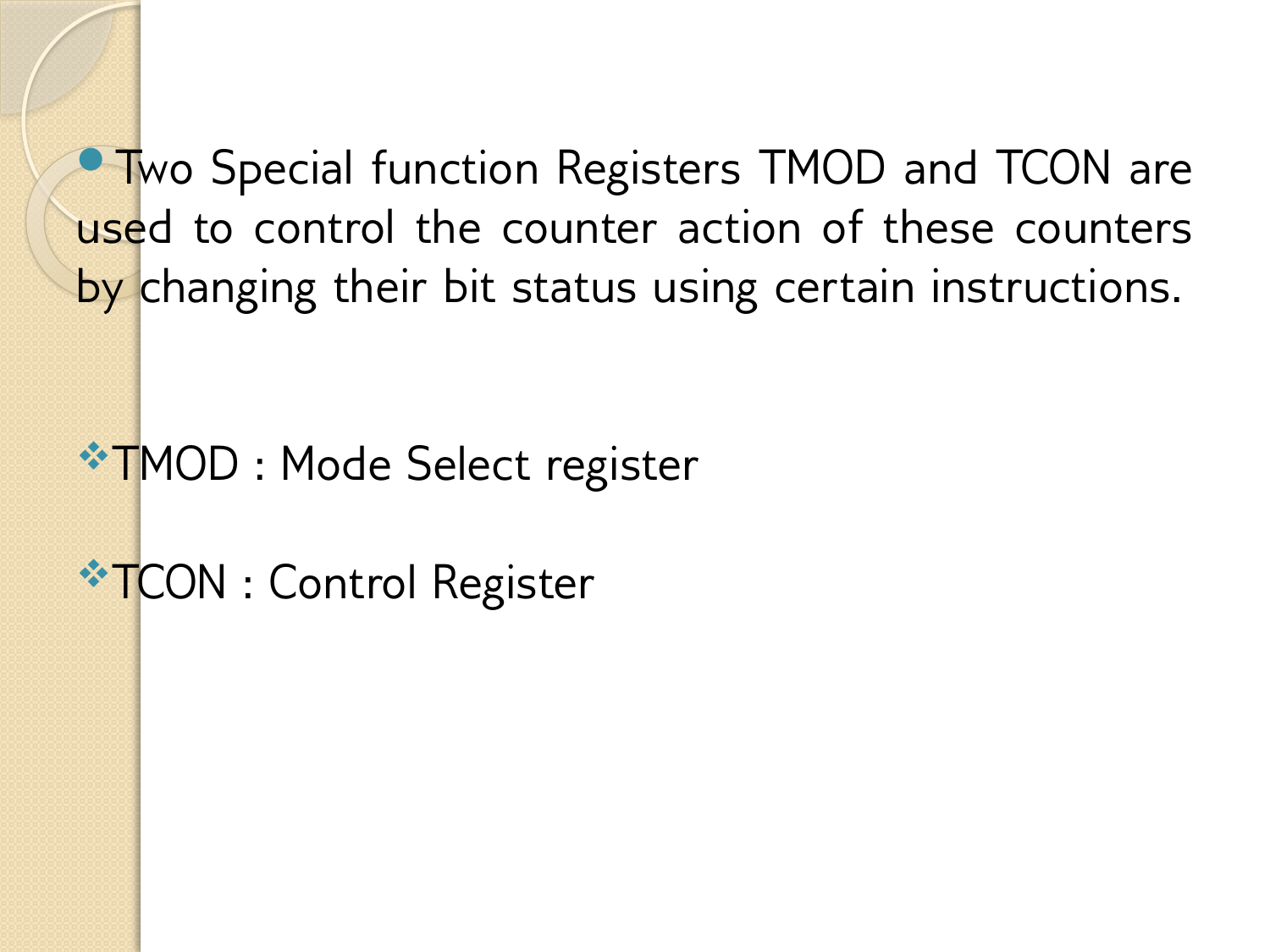

Two Special function Registers TMOD and TCON are used to control the counter action of these counters by changing their bit status using certain instructions.

TMOD : Mode Select register

TCON : Control Register